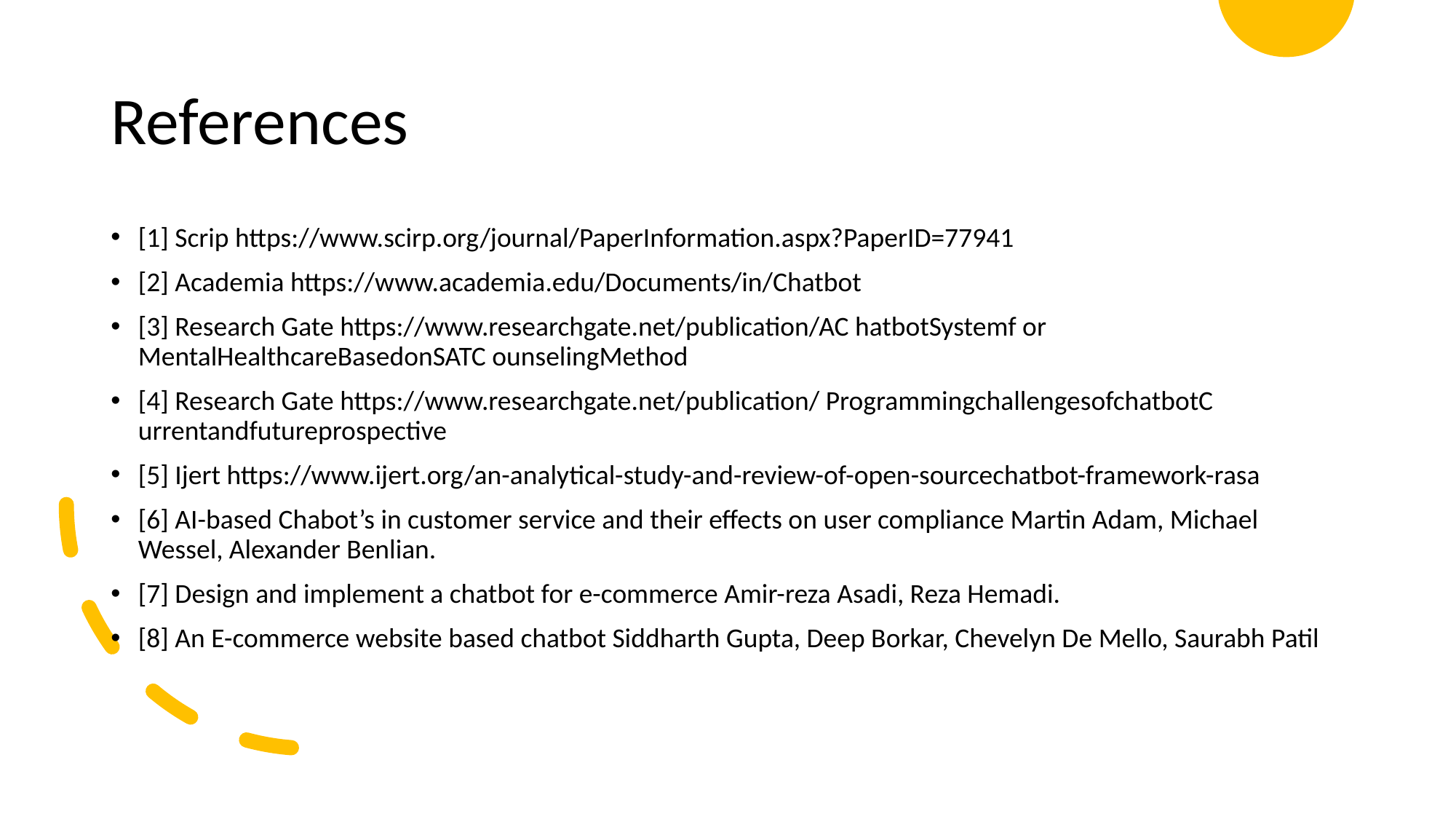

# References
[1] Scrip https://www.scirp.org/journal/PaperInformation.aspx?PaperID=77941
[2] Academia https://www.academia.edu/Documents/in/Chatbot
[3] Research Gate https://www.researchgate.net/publication/AC hatbotSystemf or MentalHealthcareBasedonSATC ounselingMethod
[4] Research Gate https://www.researchgate.net/publication/ ProgrammingchallengesofchatbotC urrentandfutureprospective
[5] Ijert https://www.ijert.org/an-analytical-study-and-review-of-open-sourcechatbot-framework-rasa
[6] AI-based Chabot’s in customer service and their effects on user compliance Martin Adam, Michael Wessel, Alexander Benlian.
[7] Design and implement a chatbot for e-commerce Amir-reza Asadi, Reza Hemadi.
[8] An E-commerce website based chatbot Siddharth Gupta, Deep Borkar, Chevelyn De Mello, Saurabh Patil